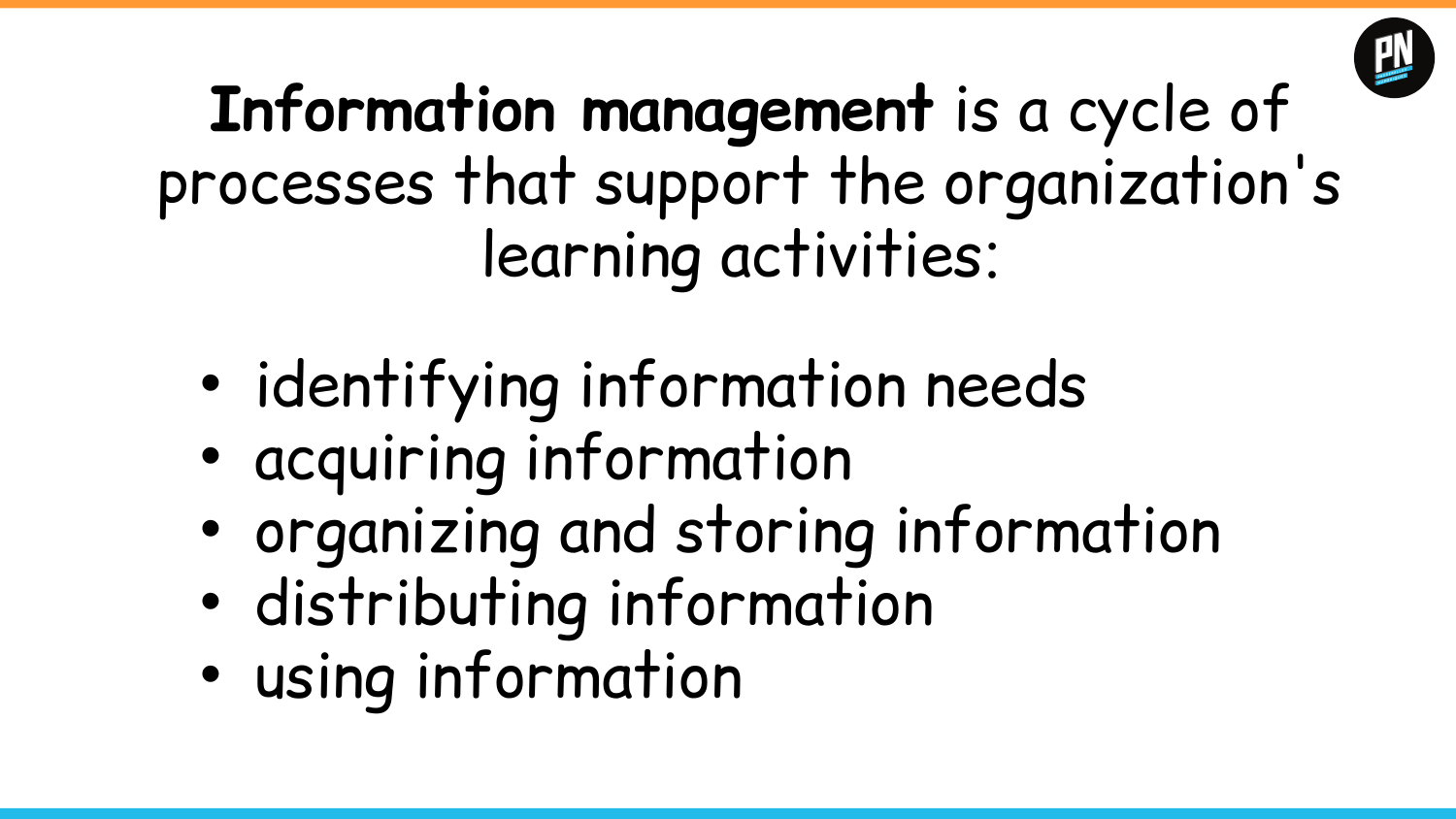

Information management is a cycle of processes that support the organization's learning activities:

identifying information needs
acquiring information
organizing and storing information
distributing information
using information